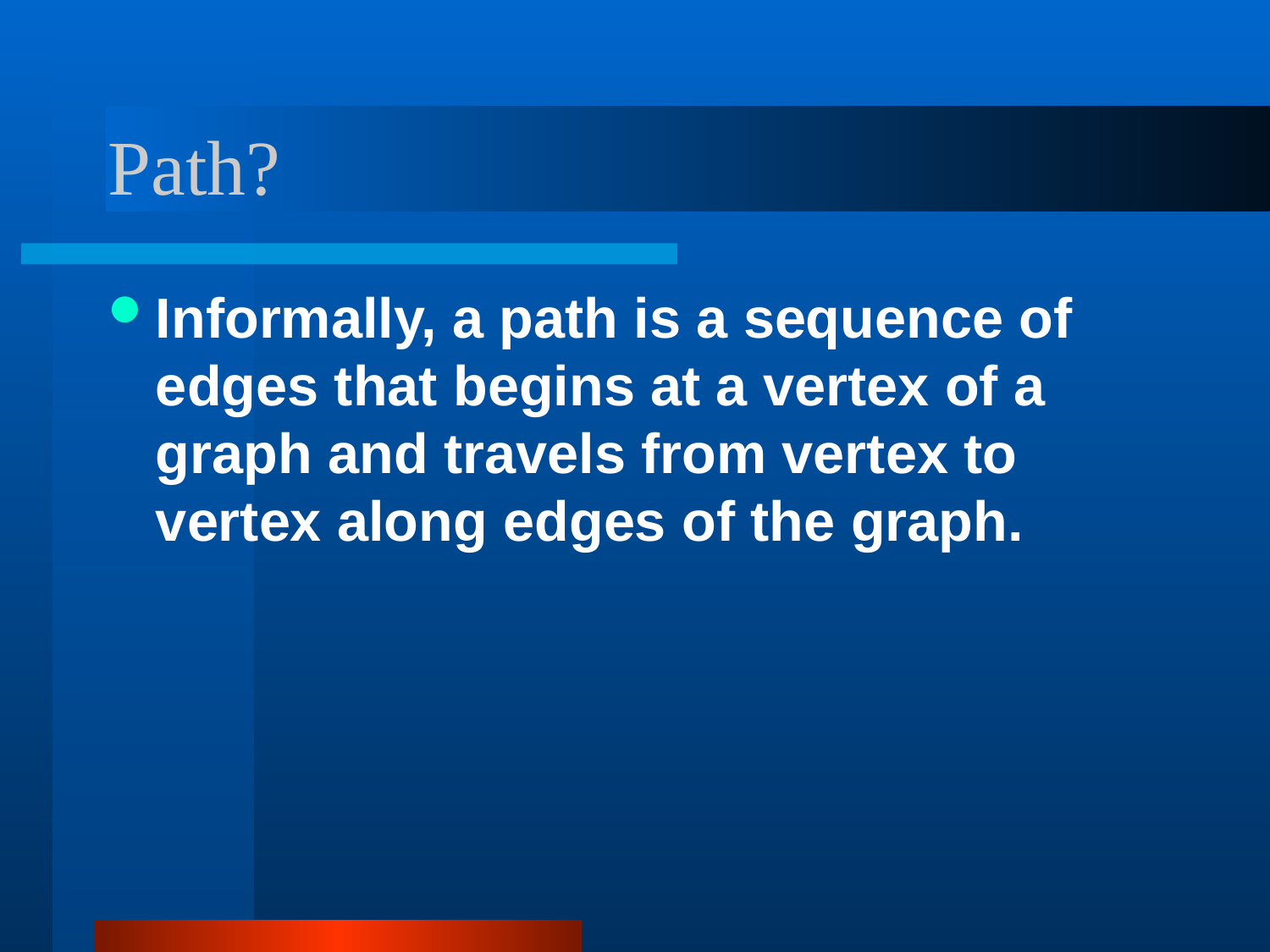

# Path?
Informally, a path is a sequence of edges that begins at a vertex of a graph and travels from vertex to vertex along edges of the graph.